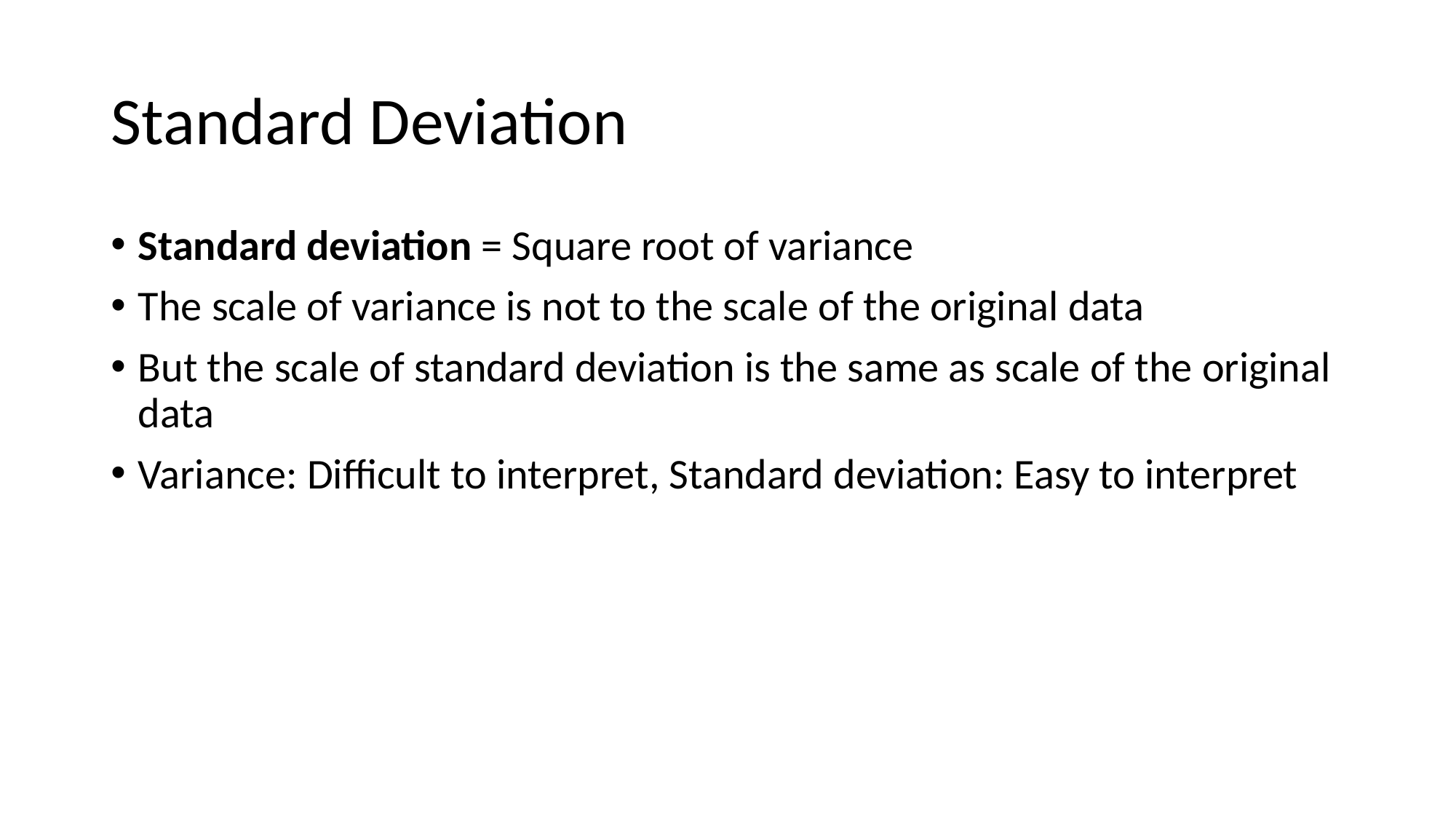

# Standard Deviation
Standard deviation = Square root of variance
The scale of variance is not to the scale of the original data
But the scale of standard deviation is the same as scale of the original data
Variance: Difficult to interpret, Standard deviation: Easy to interpret